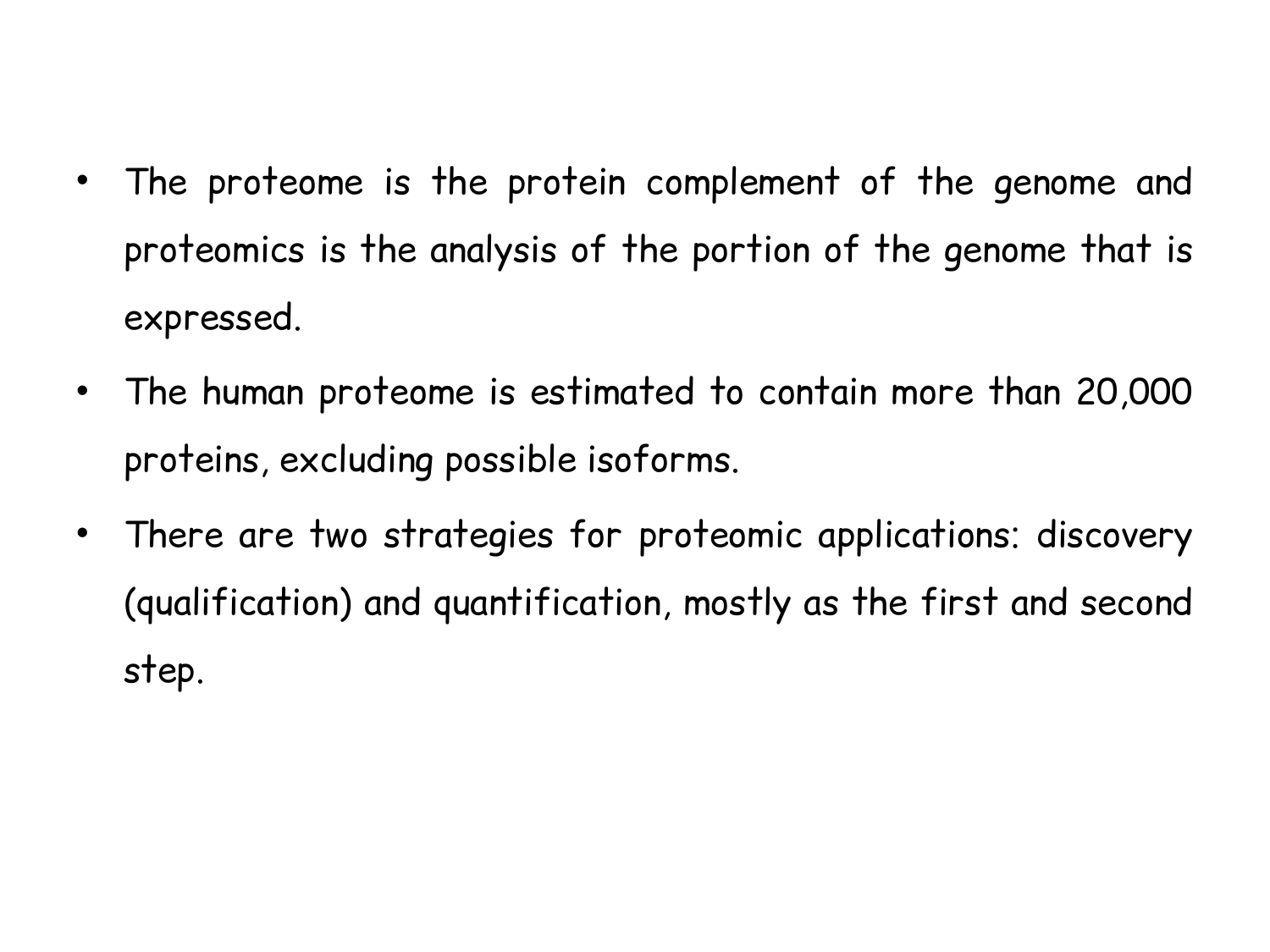

The proteome is the protein complement of the genome and proteomics is the analysis of the portion of the genome that is expressed.
The human proteome is estimated to contain more than 20,000 proteins, excluding possible isoforms.
There are two strategies for proteomic applications: discovery (qualification) and quantification, mostly as the first and second step.